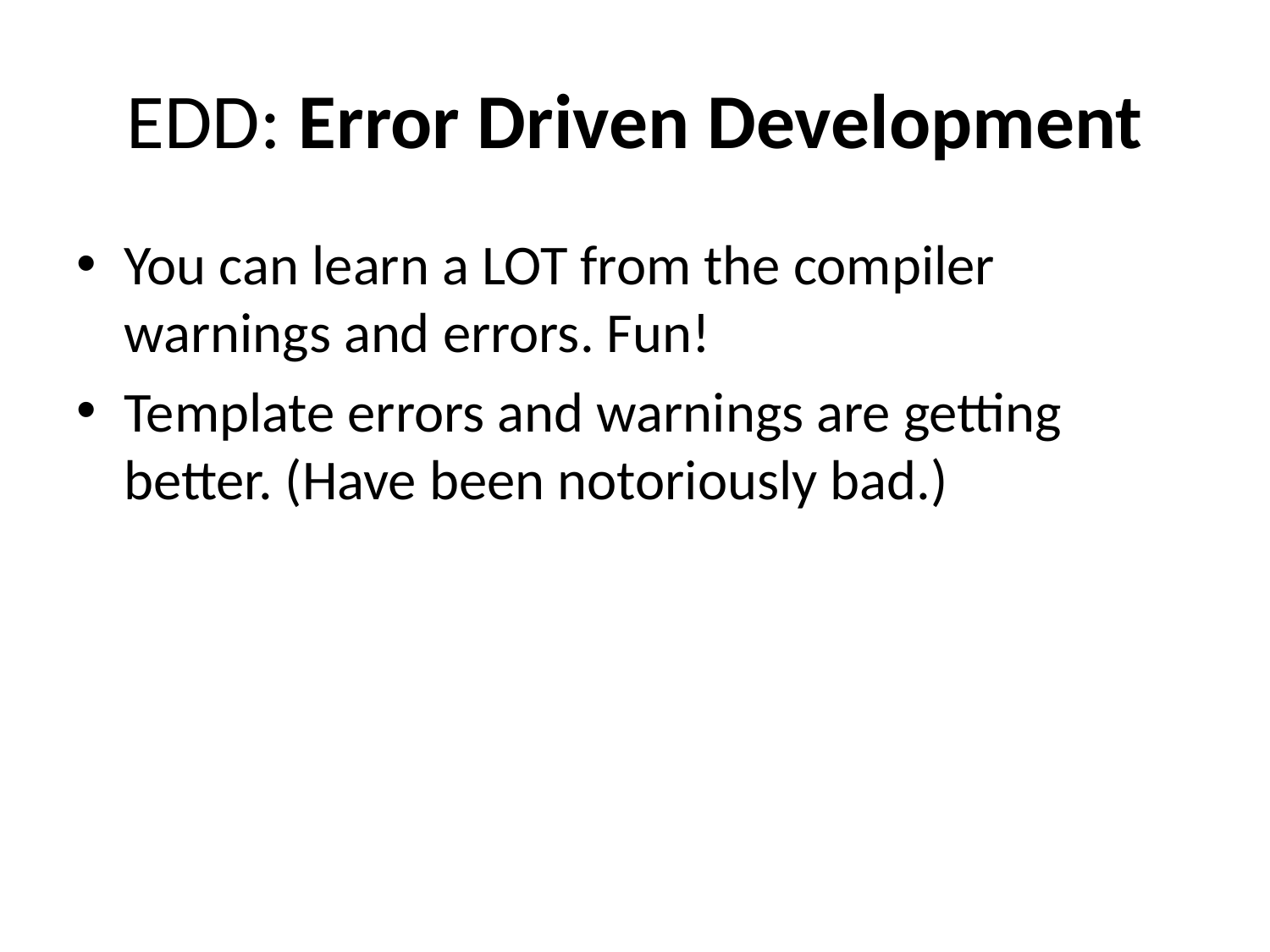

# EDD: Error Driven Development
You can learn a LOT from the compiler warnings and errors. Fun!
Template errors and warnings are getting better. (Have been notoriously bad.)